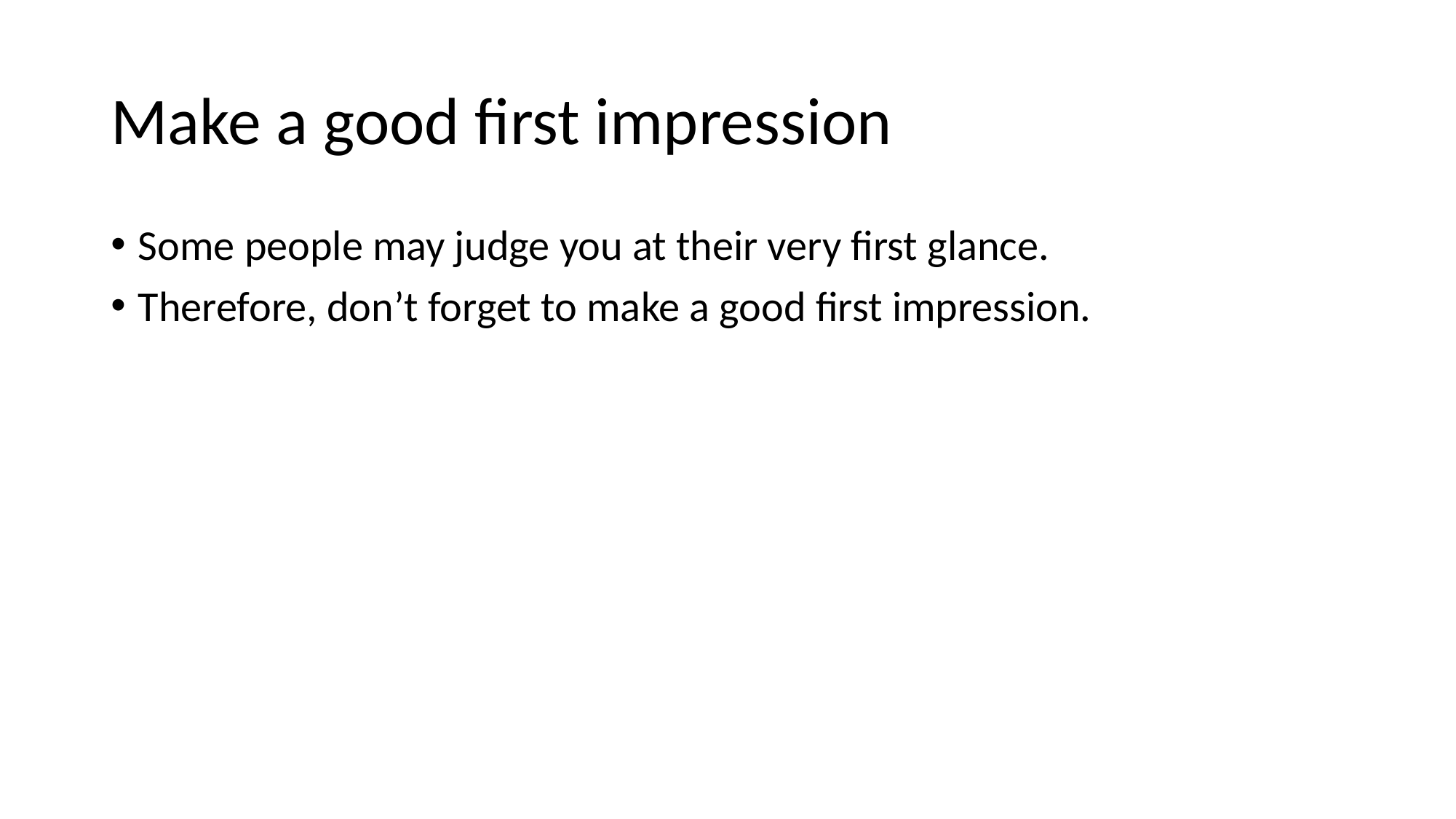

# Make a good first impression
Some people may judge you at their very first glance.
Therefore, don’t forget to make a good first impression.